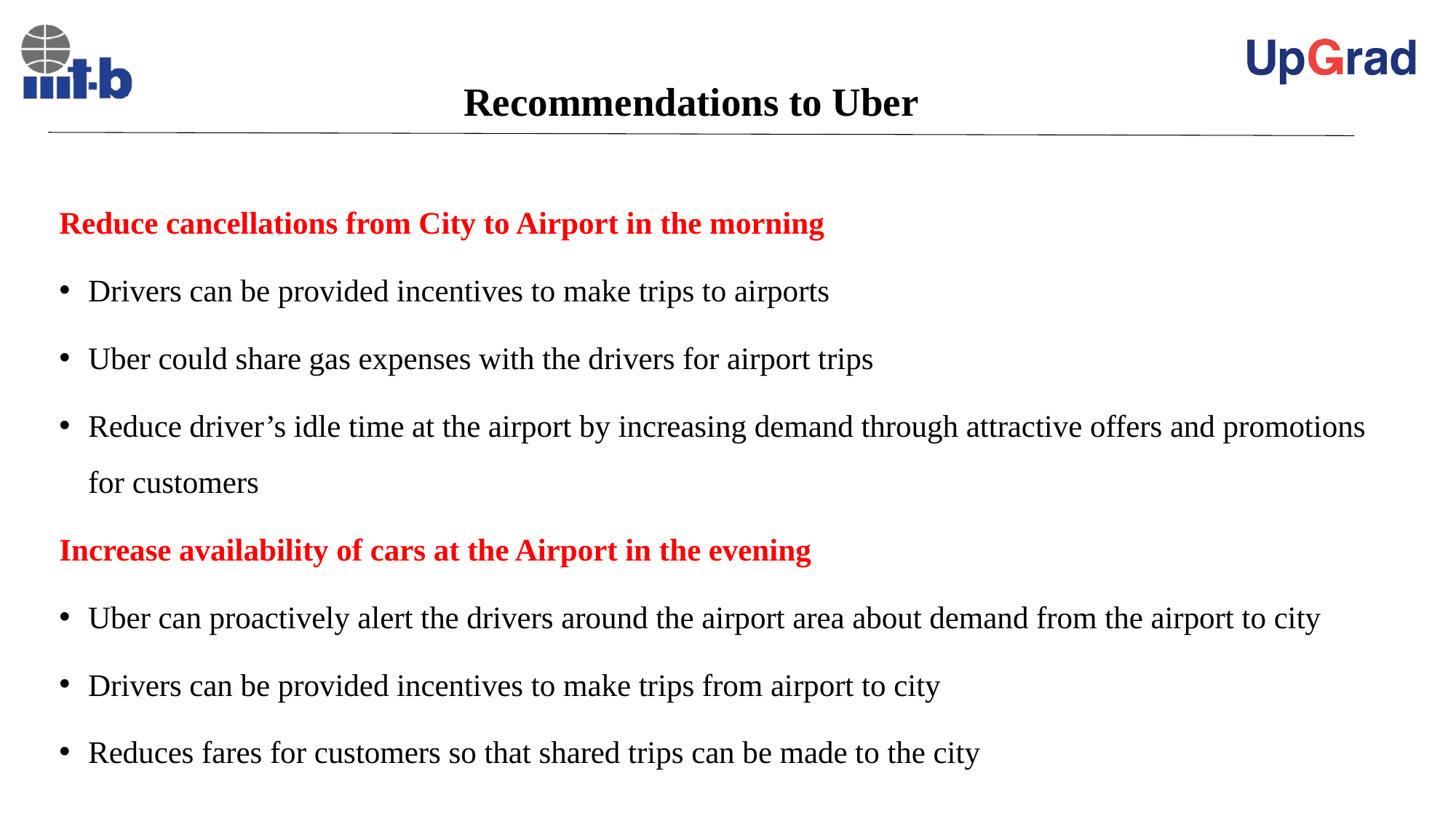

# Recommendations to Uber
Reduce cancellations from City to Airport in the morning
Drivers can be provided incentives to make trips to airports
Uber could share gas expenses with the drivers for airport trips
Reduce driver’s idle time at the airport by increasing demand through attractive offers and promotions for customers
Increase availability of cars at the Airport in the evening
Uber can proactively alert the drivers around the airport area about demand from the airport to city
Drivers can be provided incentives to make trips from airport to city
Reduces fares for customers so that shared trips can be made to the city